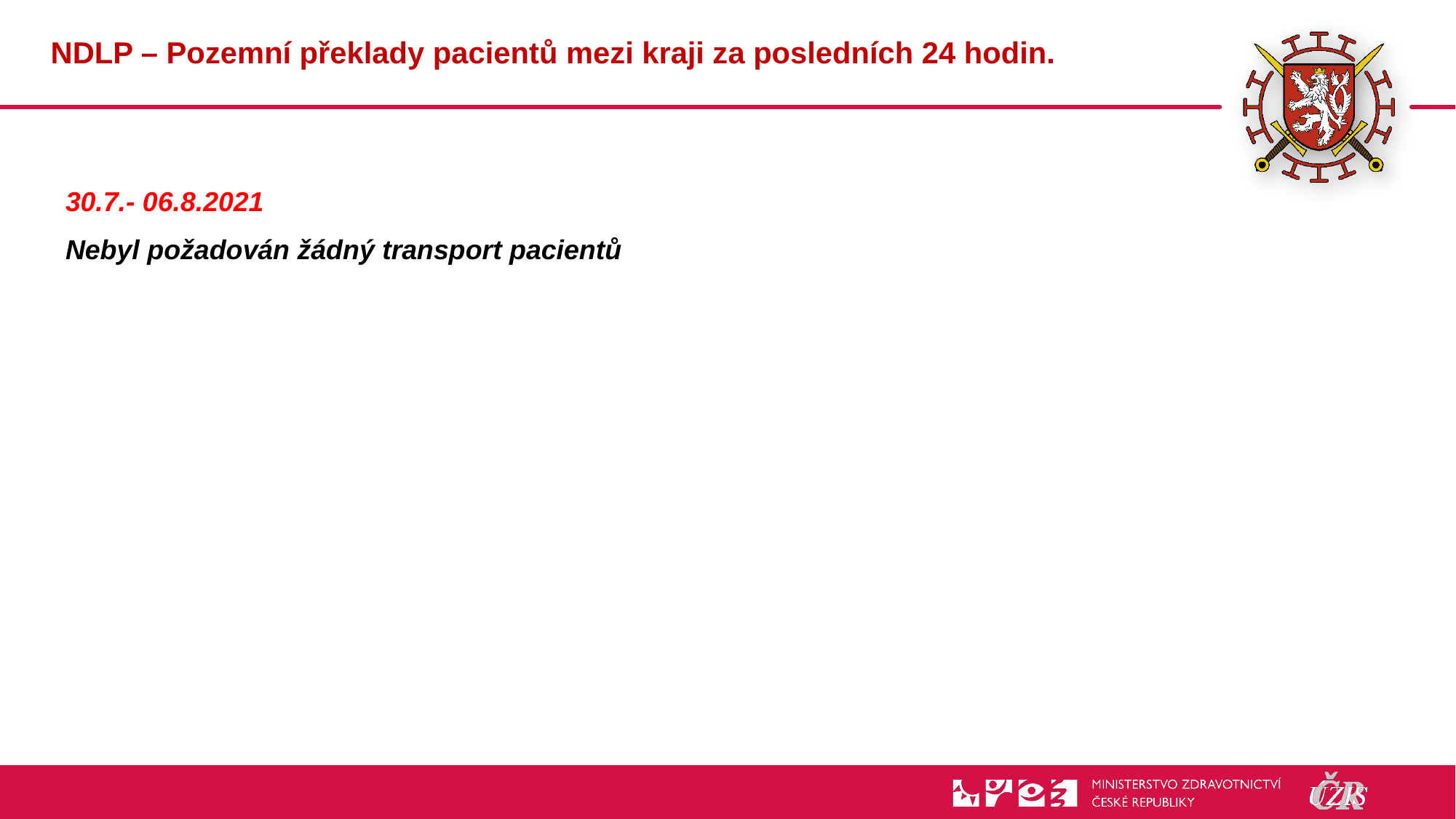

# NDLP – Pozemní překlady pacientů mezi kraji za posledních 24 hodin.
30.7.- 06.8.2021
Nebyl požadován žádný transport pacientů